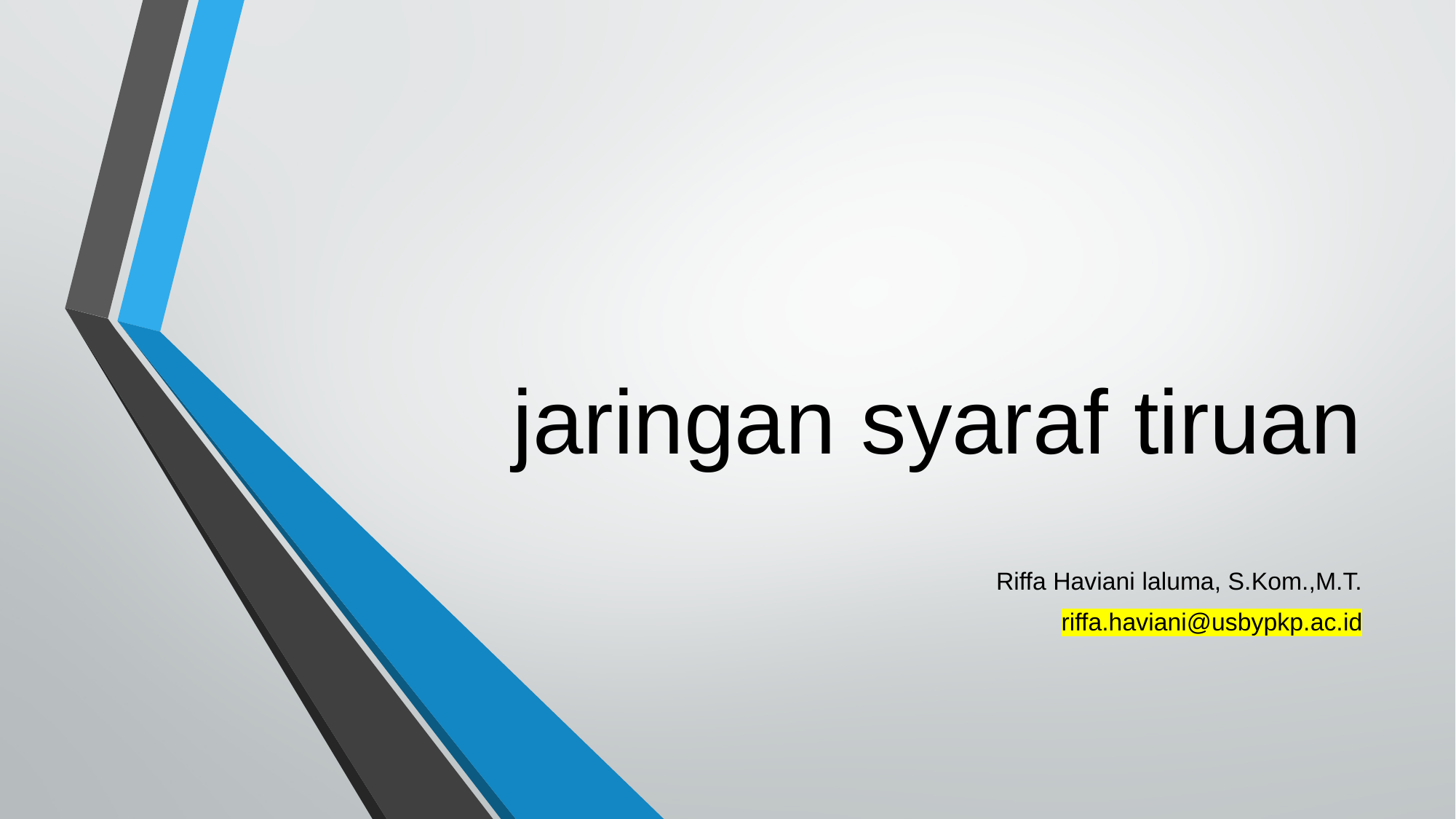

# jaringan syaraf tiruan

Riffa Haviani laluma, S.Kom.,M.T.
riffa.haviani@usbypkp.ac.id